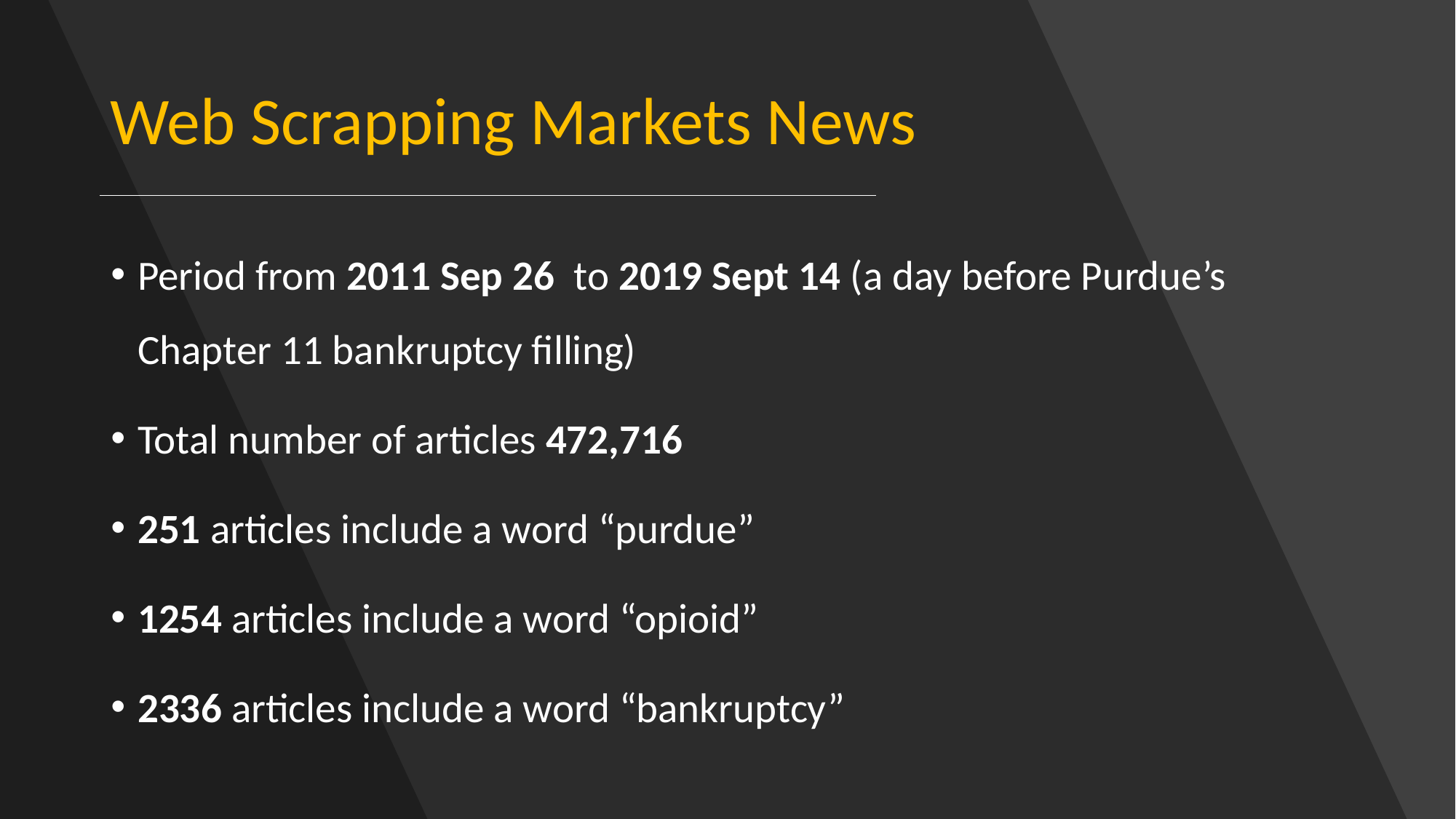

# Web Scrapping Markets News
Period from 2011 Sep 26  to 2019 Sept 14 (a day before Purdue’s Chapter 11 bankruptcy filling)
Total number of articles 472,716
251 articles include a word “purdue”
1254 articles include a word “opioid”
2336 articles include a word “bankruptcy”